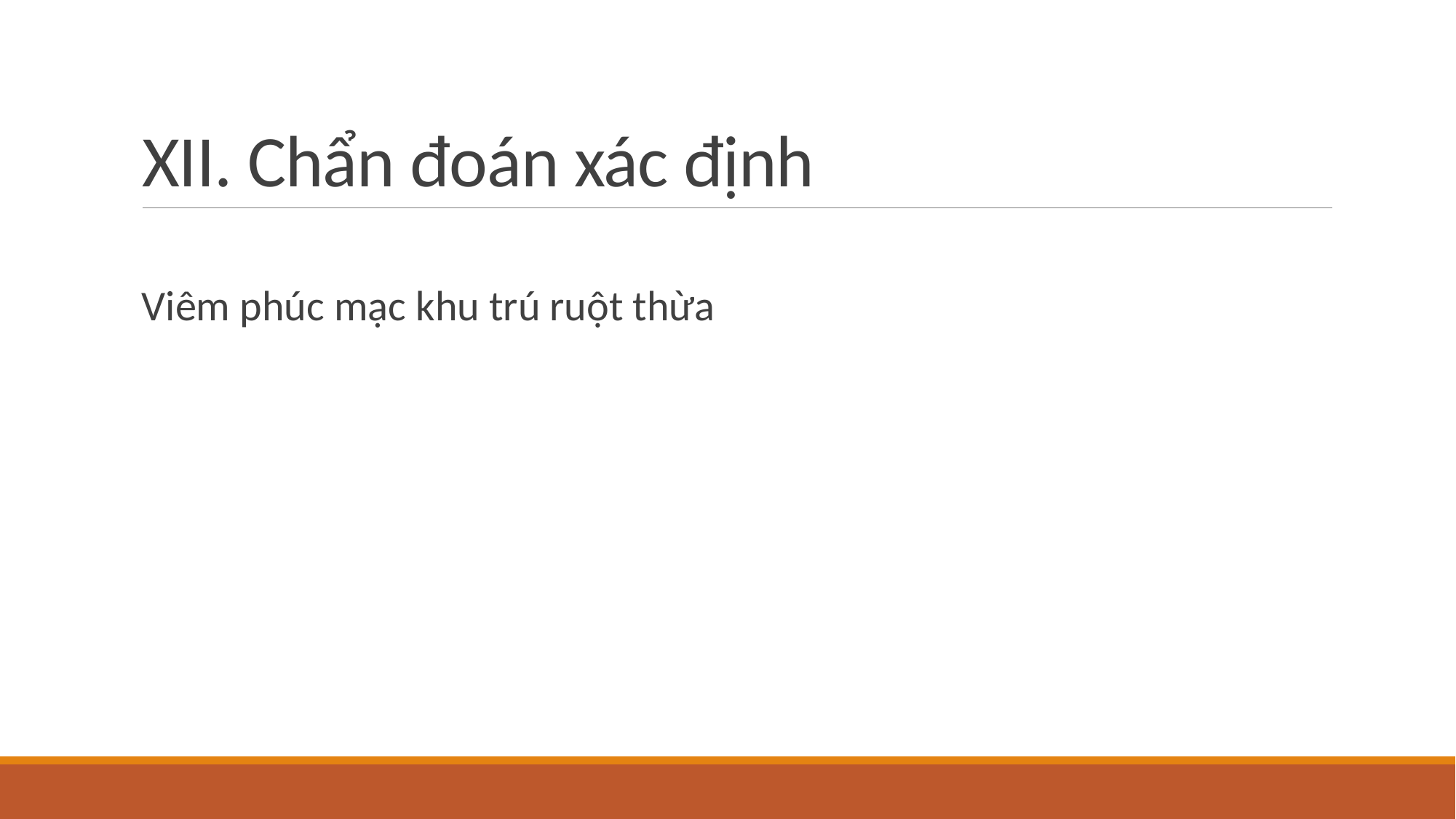

# XII. Chẩn đoán xác định

Viêm phúc mạc khu trú ruột thừa